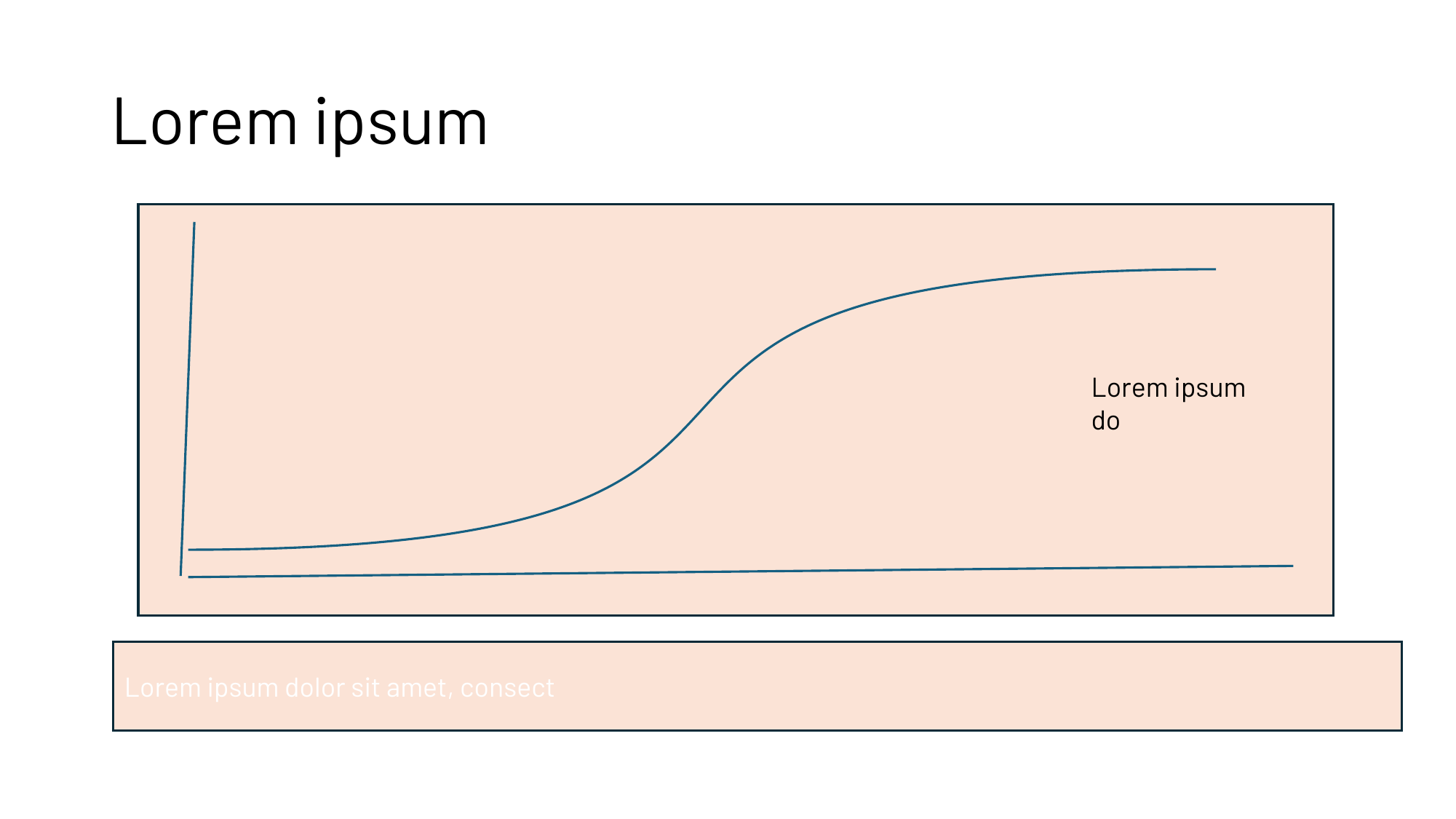

# Lorem ipsum

Lorem ipsum do
Lorem ipsum dolor sit amet, consect